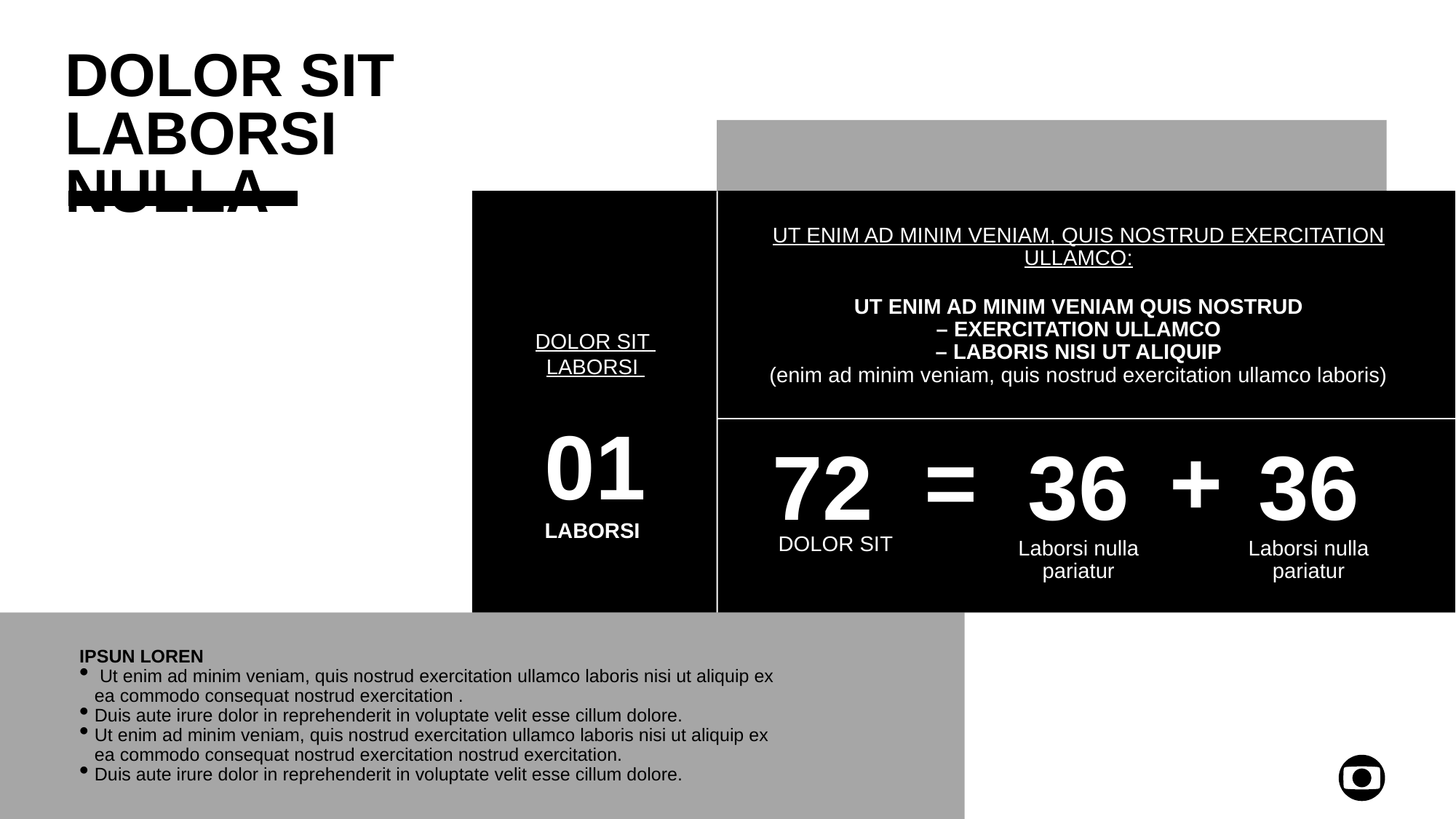

DOLOR SIT
LABORSI NULLA

UT ENIM AD MINIM VENIAM, QUIS NOSTRUD EXERCITATION ULLAMCO:
UT ENIM AD MINIM VENIAM QUIS NOSTRUD
– EXERCITATION ULLAMCO
– LABORIS NISI UT ALIQUIP
(enim ad minim veniam, quis nostrud exercitation ullamco laboris)
DOLOR SIT
LABORSI
01
laborsi

=
+
72
Dolor sit
36
Laborsi nulla pariatur
36
Laborsi nulla
pariatur

IPSUN LOREN
 Ut enim ad minim veniam, quis nostrud exercitation ullamco laboris nisi ut aliquip ex ea commodo consequat nostrud exercitation .
Duis aute irure dolor in reprehenderit in voluptate velit esse cillum dolore.
Ut enim ad minim veniam, quis nostrud exercitation ullamco laboris nisi ut aliquip ex ea commodo consequat nostrud exercitation nostrud exercitation.
Duis aute irure dolor in reprehenderit in voluptate velit esse cillum dolore.